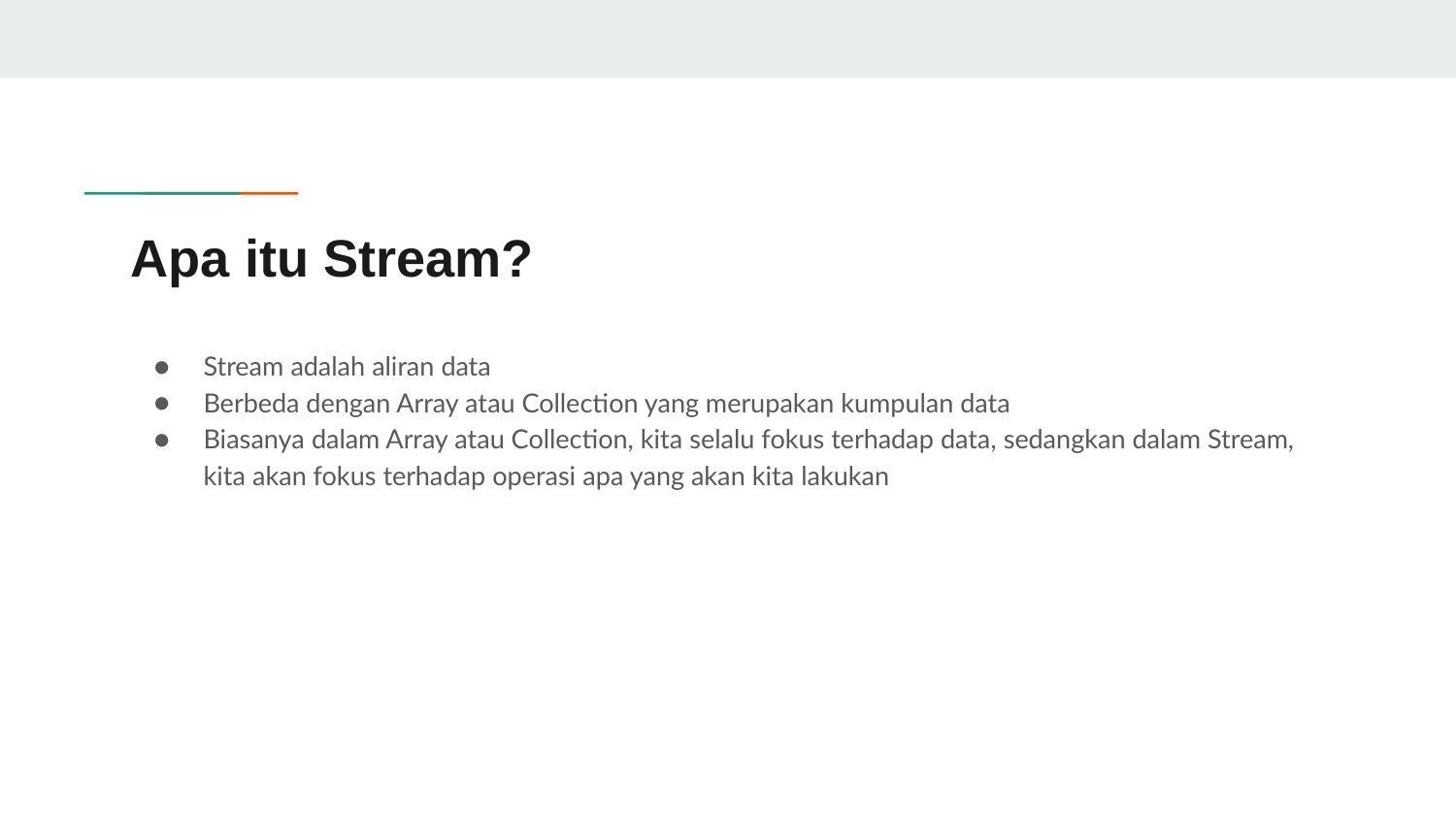

# Apa itu Stream?
Stream adalah aliran data
Berbeda dengan Array atau Collection yang merupakan kumpulan data
Biasanya dalam Array atau Collection, kita selalu fokus terhadap data, sedangkan dalam Stream, kita akan fokus terhadap operasi apa yang akan kita lakukan